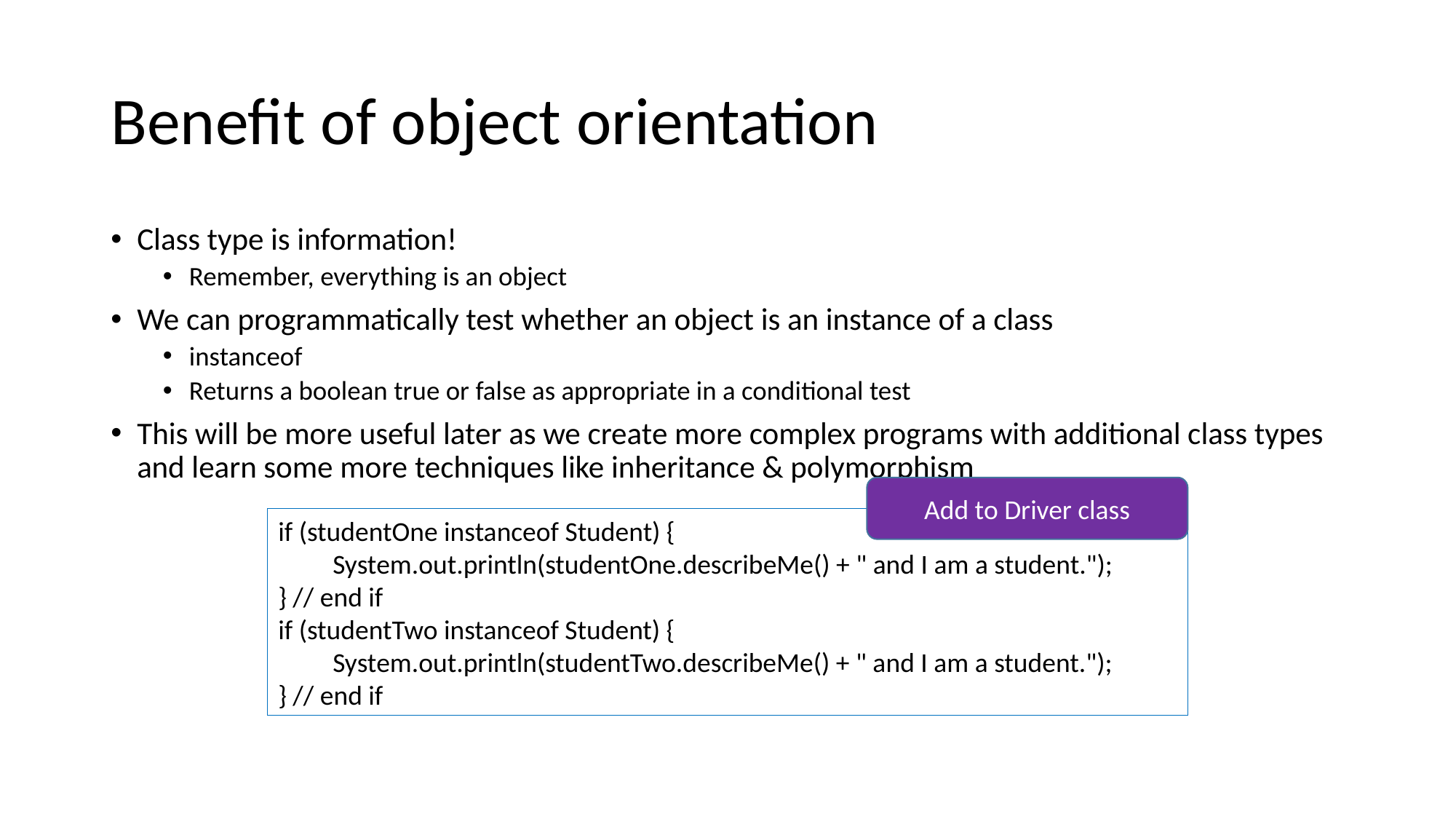

# Benefit of object orientation
Class type is information!
Remember, everything is an object
We can programmatically test whether an object is an instance of a class
instanceof
Returns a boolean true or false as appropriate in a conditional test
This will be more useful later as we create more complex programs with additional class types and learn some more techniques like inheritance & polymorphism
Add to Driver class
if (studentOne instanceof Student) {
System.out.println(studentOne.describeMe() + " and I am a student.");
} // end if
if (studentTwo instanceof Student) {
System.out.println(studentTwo.describeMe() + " and I am a student.");
} // end if